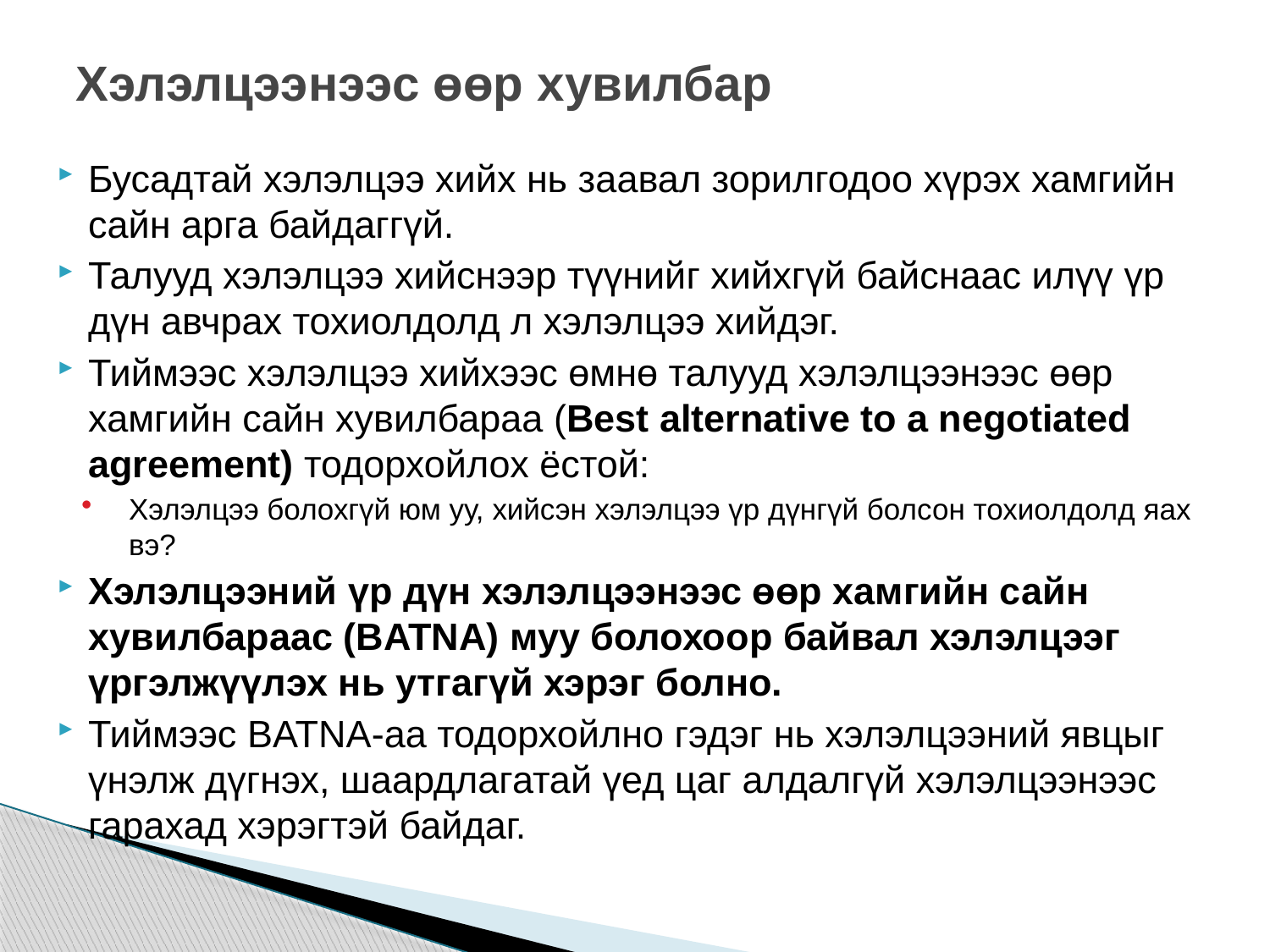

# Хэлэлцээнээс өөр хувилбар
Бусадтай хэлэлцээ хийх нь заавал зорилгодоо хүрэх хамгийн сайн арга байдаггүй.
Талууд хэлэлцээ хийснээр түүнийг хийхгүй байснаас илүү үр дүн авчрах тохиолдолд л хэлэлцээ хийдэг.
Тиймээс хэлэлцээ хийхээс өмнө талууд хэлэлцээнээс өөр хамгийн сайн хувилбараа (Best alternative to a negotiated agreement) тодорхойлох ёстой:
Хэлэлцээ болохгүй юм уу, хийсэн хэлэлцээ үр дүнгүй болсон тохиолдолд яах вэ?
Хэлэлцээний үр дүн хэлэлцээнээс өөр хамгийн сайн хувилбараас (BATNA) муу болохоор байвал хэлэлцээг үргэлжүүлэх нь утгагүй хэрэг болно.
Тиймээс BATNA-аа тодорхойлно гэдэг нь хэлэлцээний явцыг үнэлж дүгнэх, шаардлагатай үед цаг алдалгүй хэлэлцээнээс гарахад хэрэгтэй байдаг.